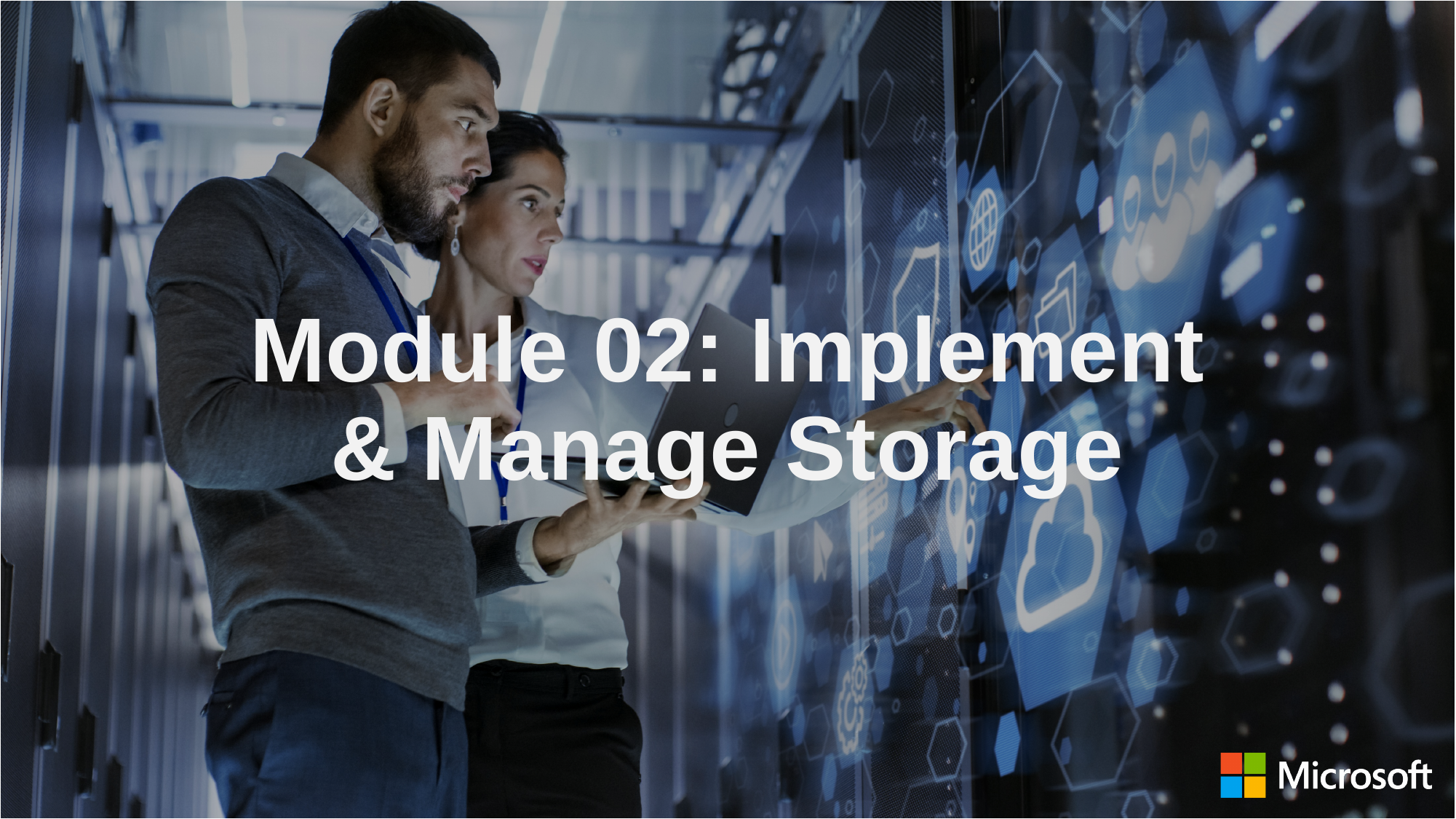

# Module 02: Implement & Manage Storage